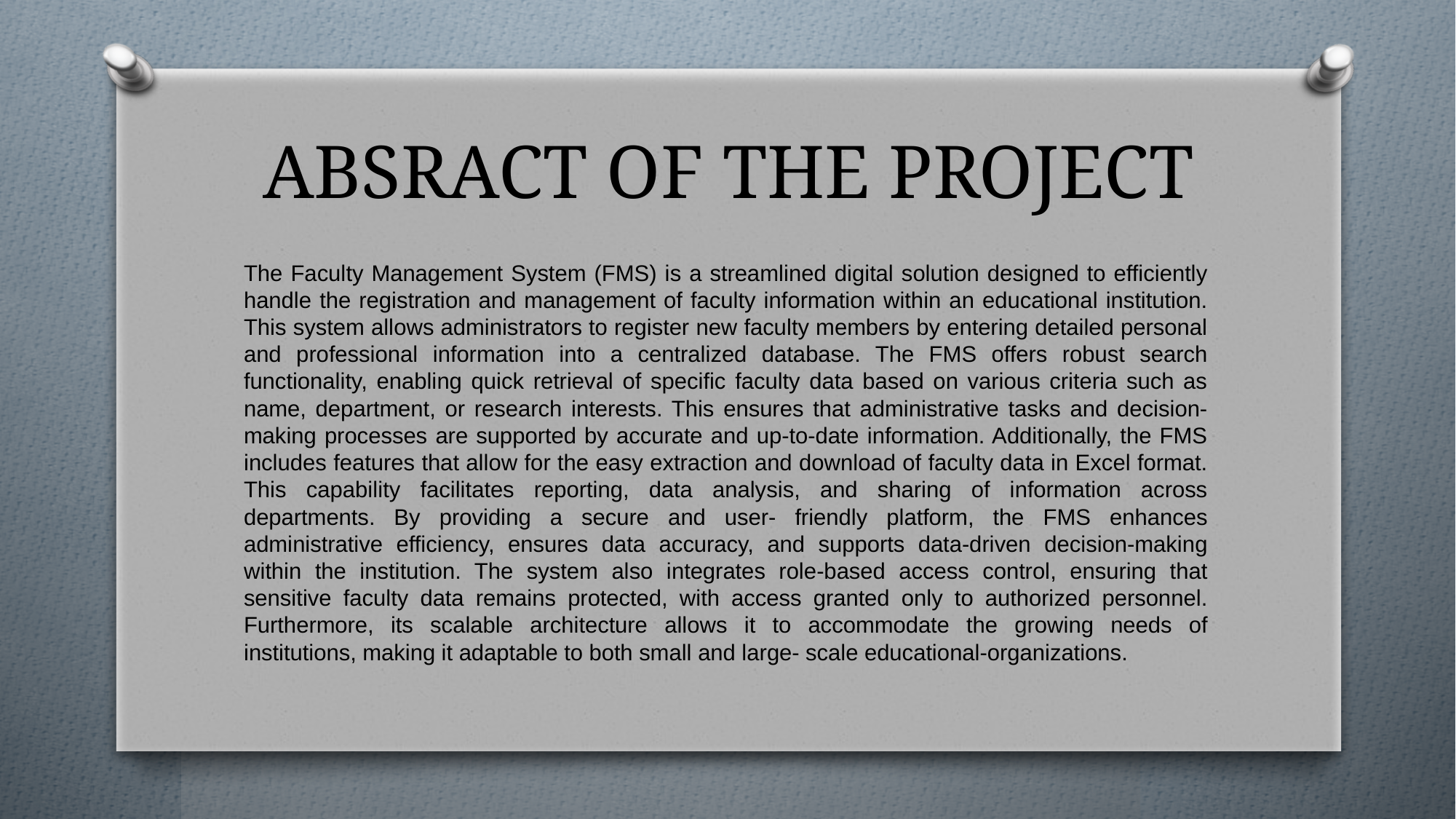

# ABSRACT OF THE PROJECT
The Faculty Management System (FMS) is a streamlined digital solution designed to efficiently handle the registration and management of faculty information within an educational institution. This system allows administrators to register new faculty members by entering detailed personal and professional information into a centralized database. The FMS offers robust search functionality, enabling quick retrieval of specific faculty data based on various criteria such as name, department, or research interests. This ensures that administrative tasks and decision-making processes are supported by accurate and up-to-date information. Additionally, the FMS includes features that allow for the easy extraction and download of faculty data in Excel format. This capability facilitates reporting, data analysis, and sharing of information across departments. By providing a secure and user- friendly platform, the FMS enhances administrative efficiency, ensures data accuracy, and supports data-driven decision-making within the institution. The system also integrates role-based access control, ensuring that sensitive faculty data remains protected, with access granted only to authorized personnel. Furthermore, its scalable architecture allows it to accommodate the growing needs of institutions, making it adaptable to both small and large- scale educational-organizations.